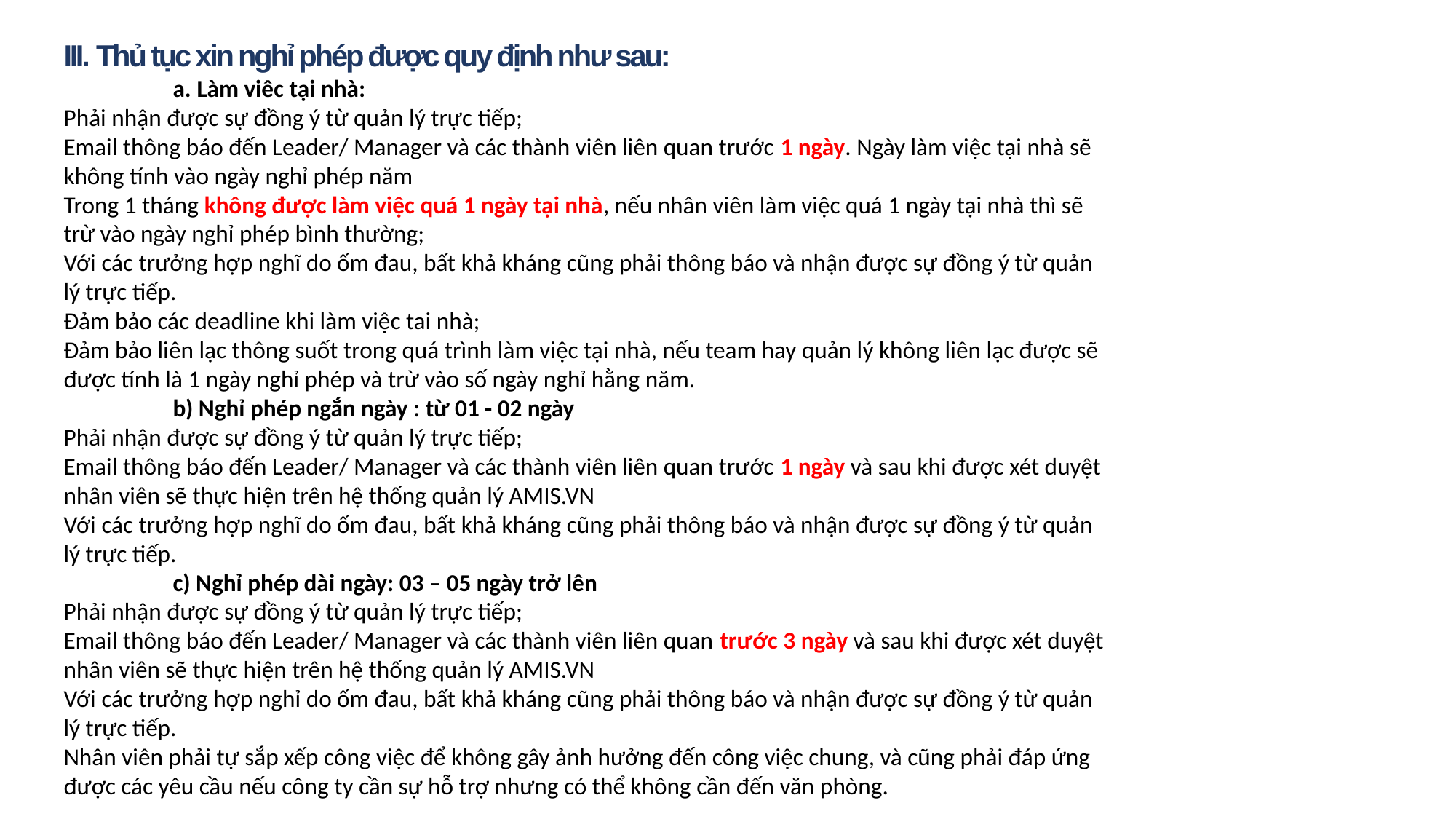

III. Thủ tục xin nghỉ phép được quy định như sau:
	a. Làm viêc tại nhà:
Phải nhận được sự đồng ý từ quản lý trực tiếp;
Email thông báo đến Leader/ Manager và các thành viên liên quan trước 1 ngày. Ngày làm việc tại nhà sẽ
không tính vào ngày nghỉ phép năm
Trong 1 tháng không được làm việc quá 1 ngày tại nhà, nếu nhân viên làm việc quá 1 ngày tại nhà thì sẽ
trừ vào ngày nghỉ phép bình thường;
Với các trưởng hợp nghĩ do ốm đau, bất khả kháng cũng phải thông báo và nhận được sự đồng ý từ quản
lý trực tiếp.
Đảm bảo các deadline khi làm việc tai nhà;
Đảm bảo liên lạc thông suốt trong quá trình làm việc tại nhà, nếu team hay quản lý không liên lạc được sẽ
được tính là 1 ngày nghỉ phép và trừ vào số ngày nghỉ hằng năm.
	b) Nghỉ phép ngắn ngày : từ 01 - 02 ngày
Phải nhận được sự đồng ý từ quản lý trực tiếp;
Email thông báo đến Leader/ Manager và các thành viên liên quan trước 1 ngày và sau khi được xét duyệt
nhân viên sẽ thực hiện trên hệ thống quản lý AMIS.VN
Với các trưởng hợp nghĩ do ốm đau, bất khả kháng cũng phải thông báo và nhận được sự đồng ý từ quản
lý trực tiếp.
	c) Nghỉ phép dài ngày: 03 – 05 ngày trở lên
Phải nhận được sự đồng ý từ quản lý trực tiếp;
Email thông báo đến Leader/ Manager và các thành viên liên quan trước 3 ngày và sau khi được xét duyệt
nhân viên sẽ thực hiện trên hệ thống quản lý AMIS.VN
Với các trưởng hợp nghỉ do ốm đau, bất khả kháng cũng phải thông báo và nhận được sự đồng ý từ quản
lý trực tiếp.
Nhân viên phải tự sắp xếp công việc để không gây ảnh hưởng đến công việc chung, và cũng phải đáp ứng
được các yêu cầu nếu công ty cần sự hỗ trợ nhưng có thể không cần đến văn phòng.